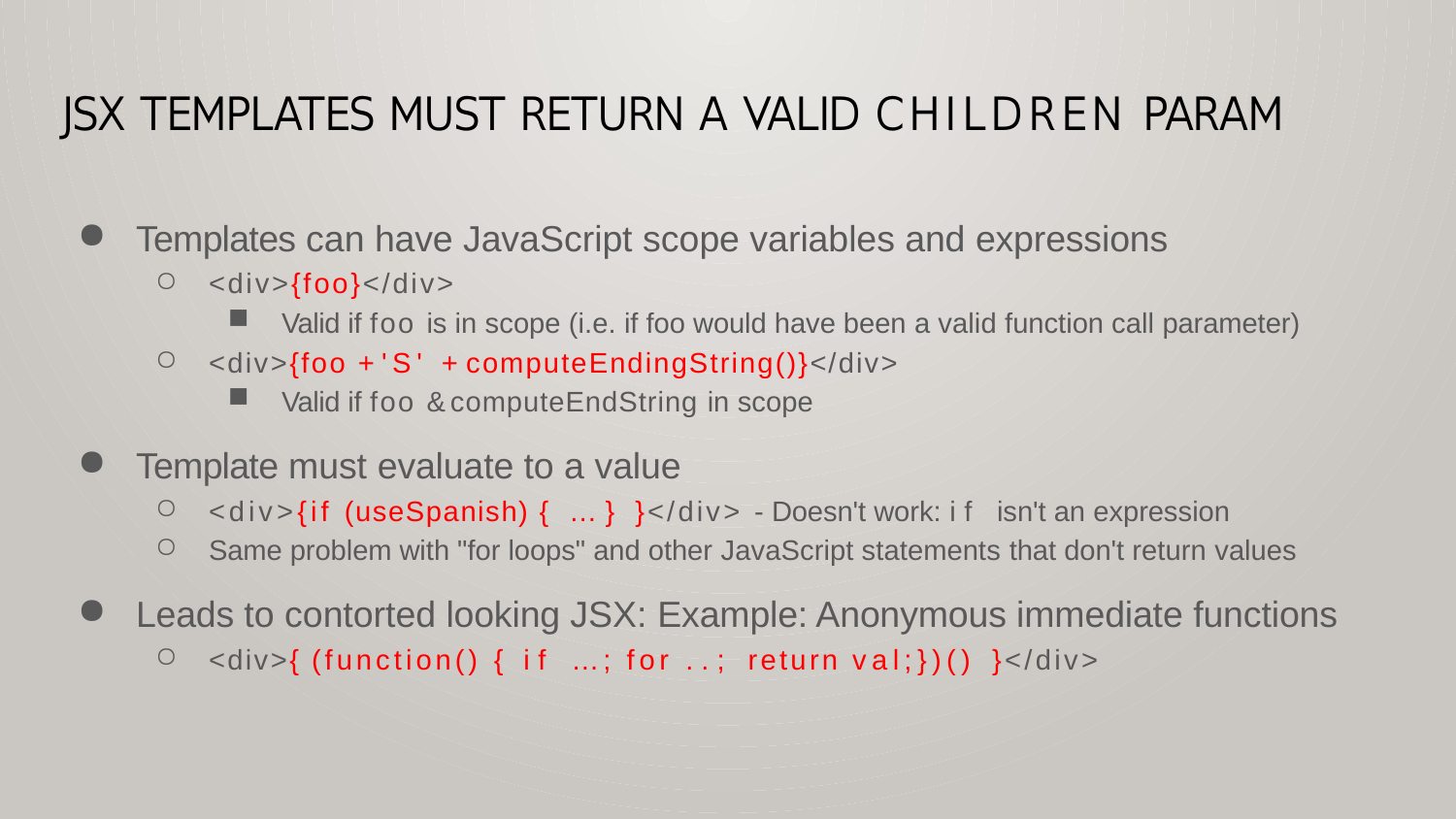

# JSX templates must return a valid children param
Templates can have JavaScript scope variables and expressions
<div>{foo}</div>
Valid if foo is in scope (i.e. if foo would have been a valid function call parameter)
<div>{foo + 'S' + computeEndingString()}</div>
Valid if foo & computeEndString in scope
Template must evaluate to a value
<div>{if (useSpanish) { … } }</div> - Doesn't work: if isn't an expression
Same problem with "for loops" and other JavaScript statements that don't return values
Leads to contorted looking JSX: Example: Anonymous immediate functions
<div>{ (function() { if …; for ..; return val;})() }</div>